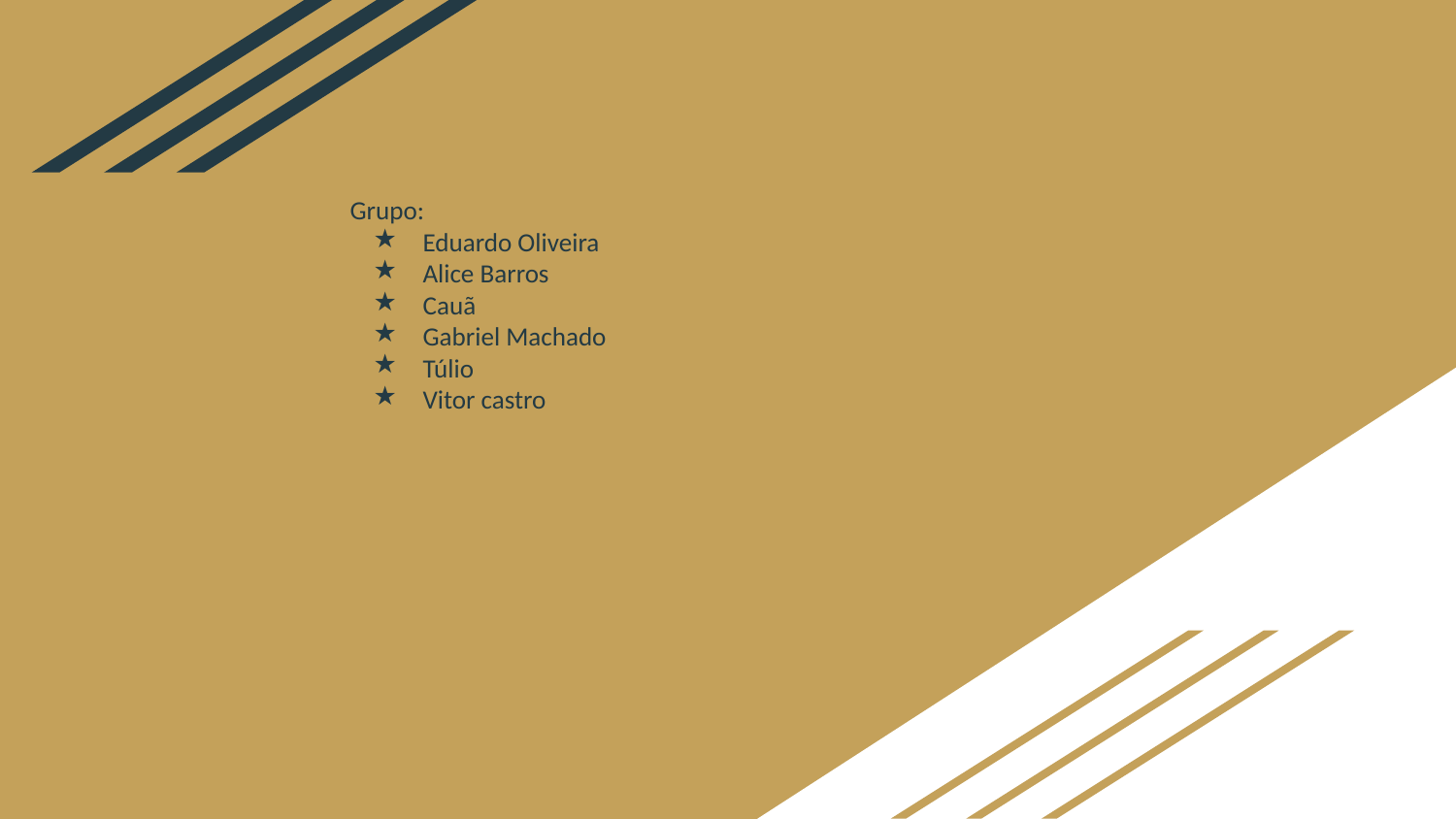

Grupo:
Eduardo Oliveira
Alice Barros
Cauã
Gabriel Machado
Túlio
Vitor castro